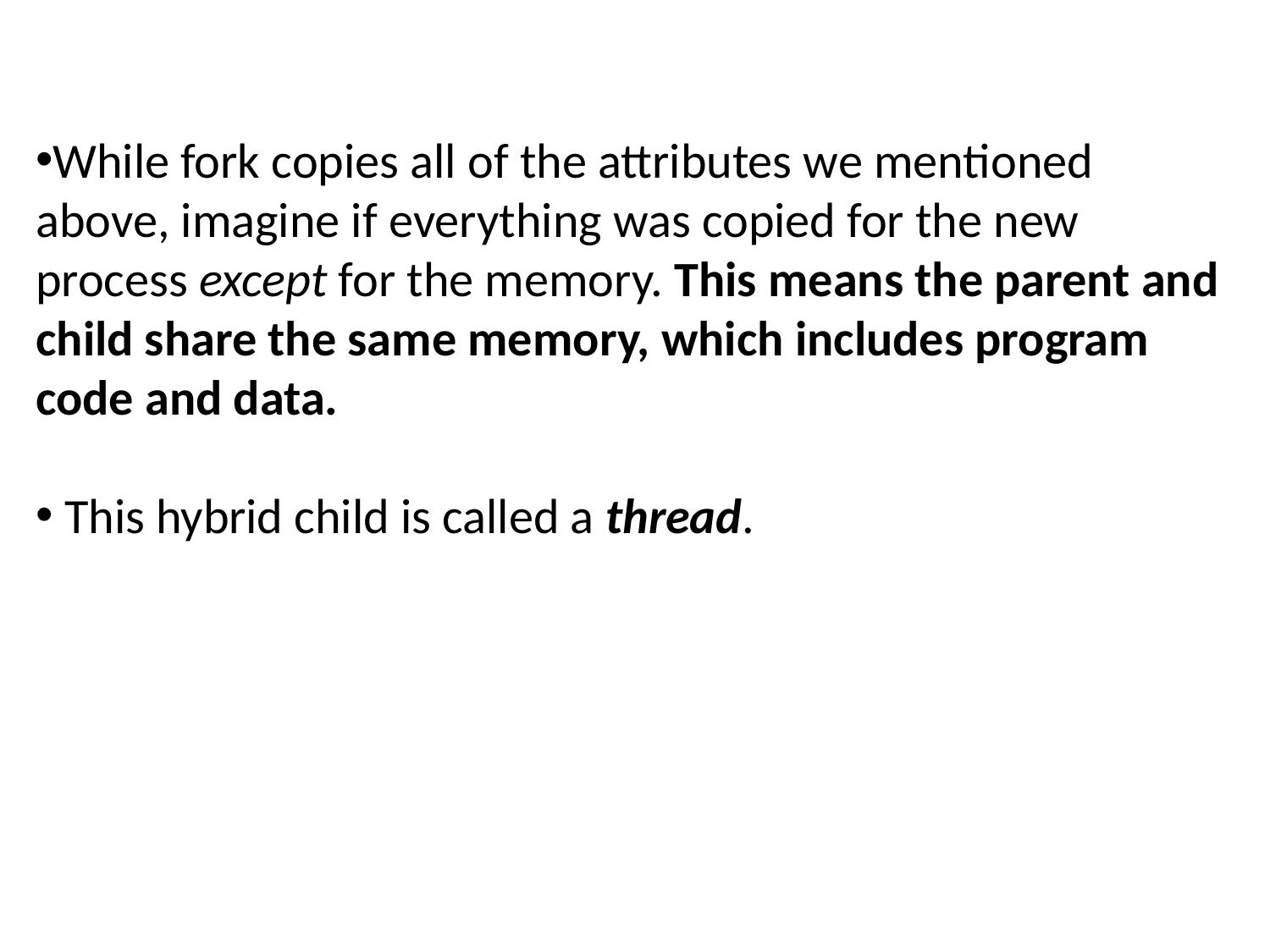

While fork copies all of the attributes we mentioned above, imagine if everything was copied for the new process except for the memory. This means the parent and child share the same memory, which includes program code and data.

 This hybrid child is called a thread.